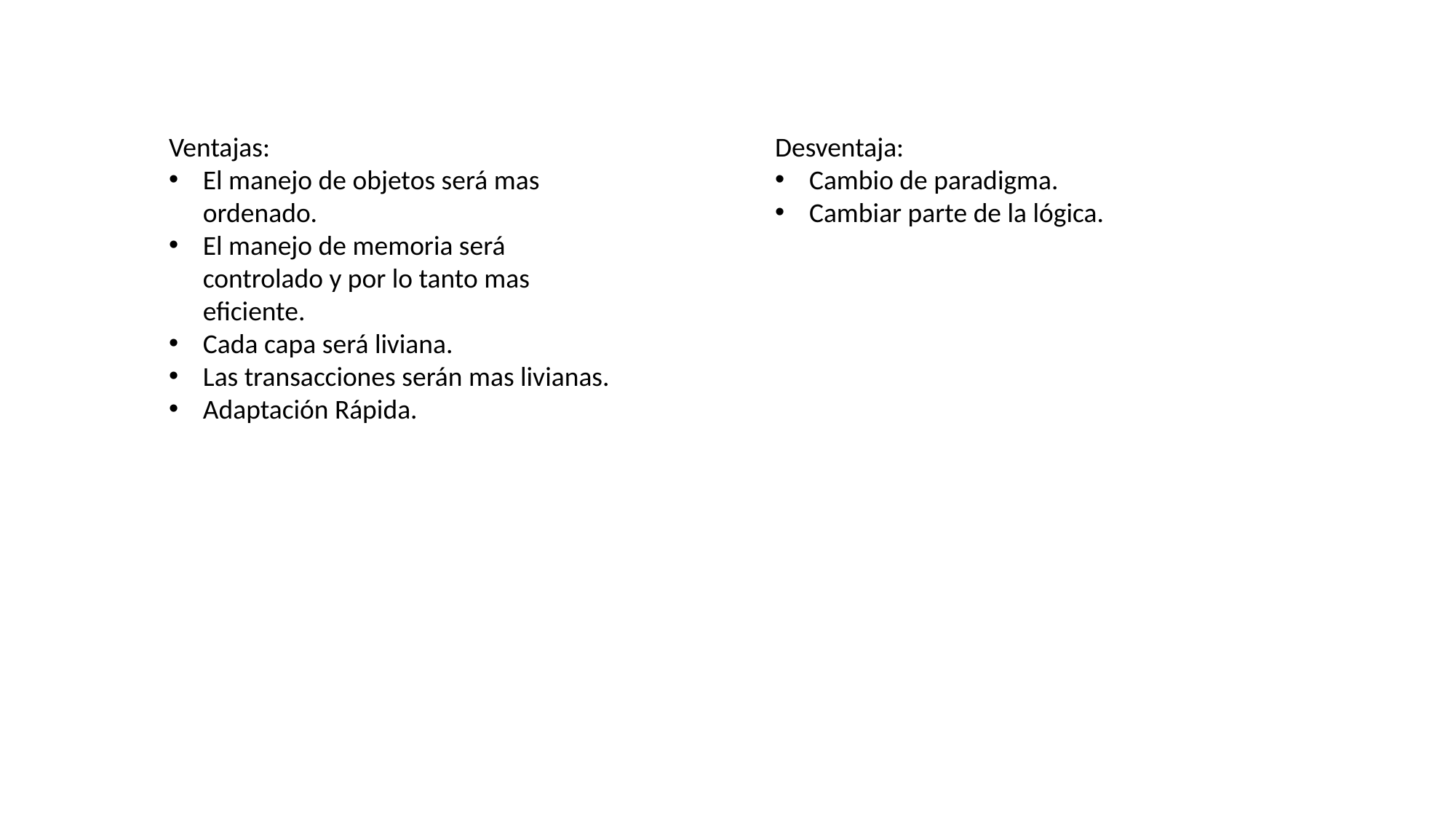

Ventajas:
El manejo de objetos será mas ordenado.
El manejo de memoria será controlado y por lo tanto mas eficiente.
Cada capa será liviana.
Las transacciones serán mas livianas.
Adaptación Rápida.
Desventaja:
Cambio de paradigma.
Cambiar parte de la lógica.